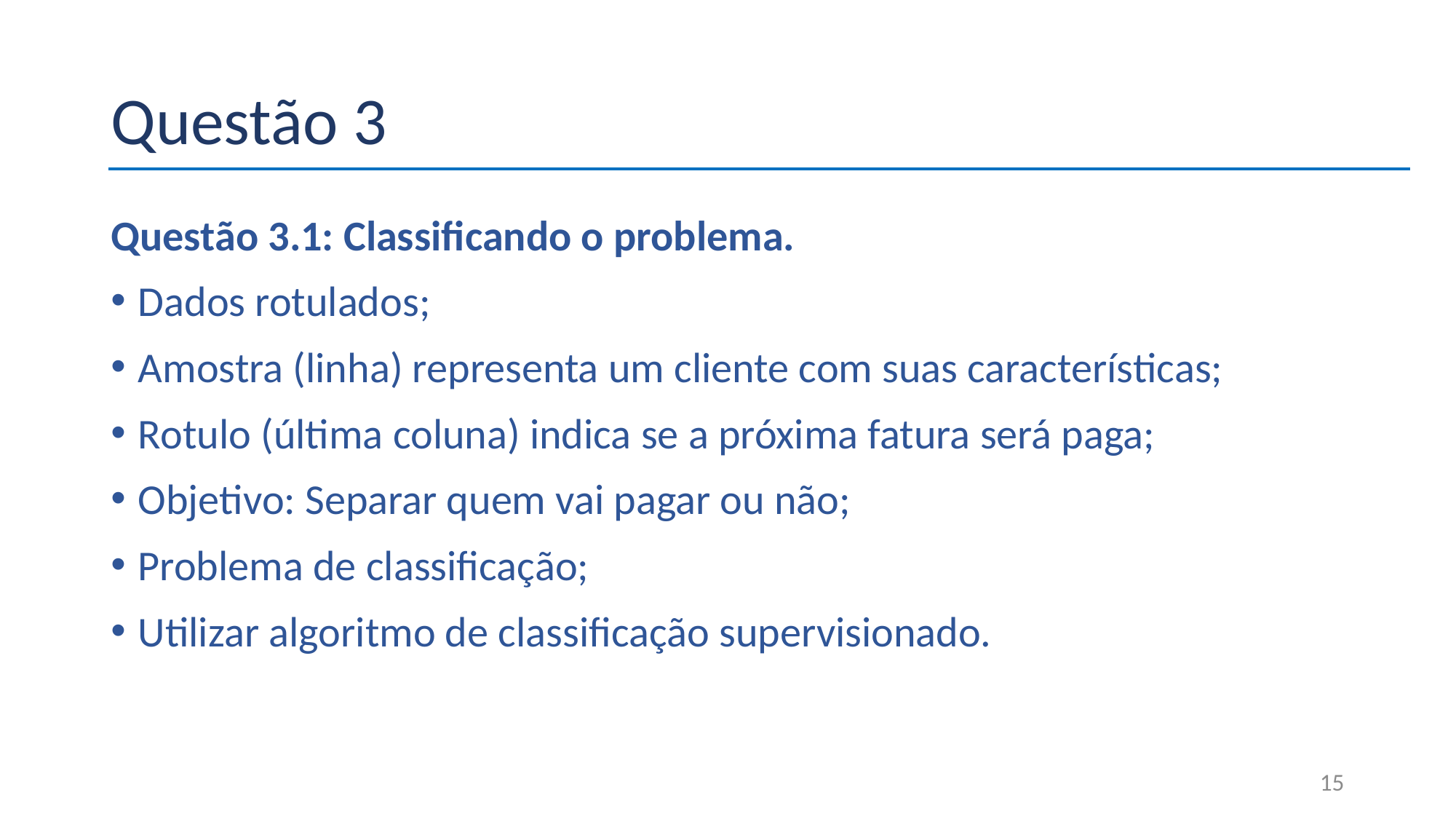

# Questão 3
Questão 3.1: Classificando o problema.
Dados rotulados;
Amostra (linha) representa um cliente com suas características;
Rotulo (última coluna) indica se a próxima fatura será paga;
Objetivo: Separar quem vai pagar ou não;
Problema de classificação;
Utilizar algoritmo de classificação supervisionado.
15